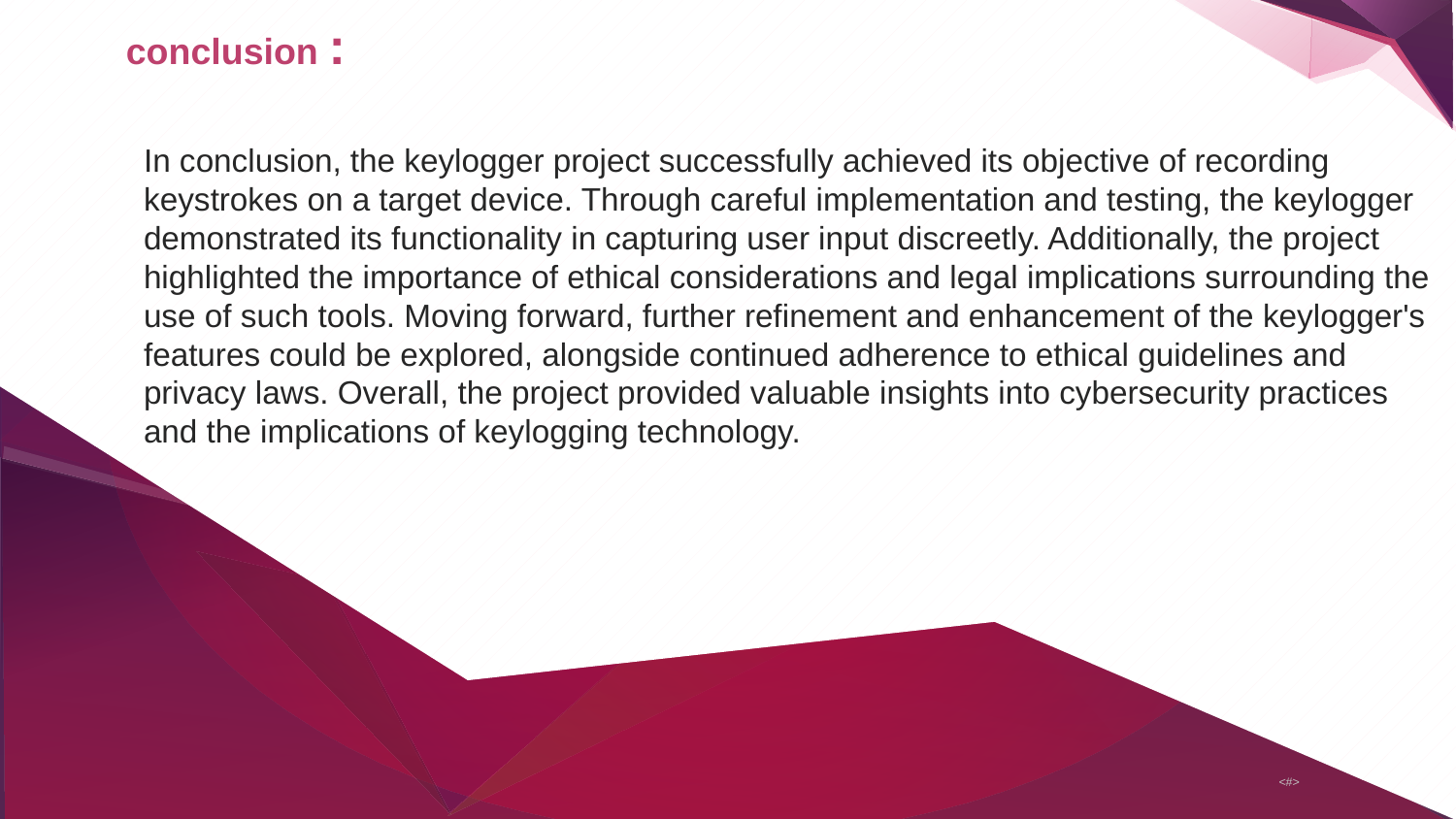

conclusion :
# In conclusion, the keylogger project successfully achieved its objective of recording keystrokes on a target device. Through careful implementation and testing, the keylogger demonstrated its functionality in capturing user input discreetly. Additionally, the project highlighted the importance of ethical considerations and legal implications surrounding the use of such tools. Moving forward, further refinement and enhancement of the keylogger's features could be explored, alongside continued adherence to ethical guidelines and privacy laws. Overall, the project provided valuable insights into cybersecurity practices and the implications of keylogging technology.